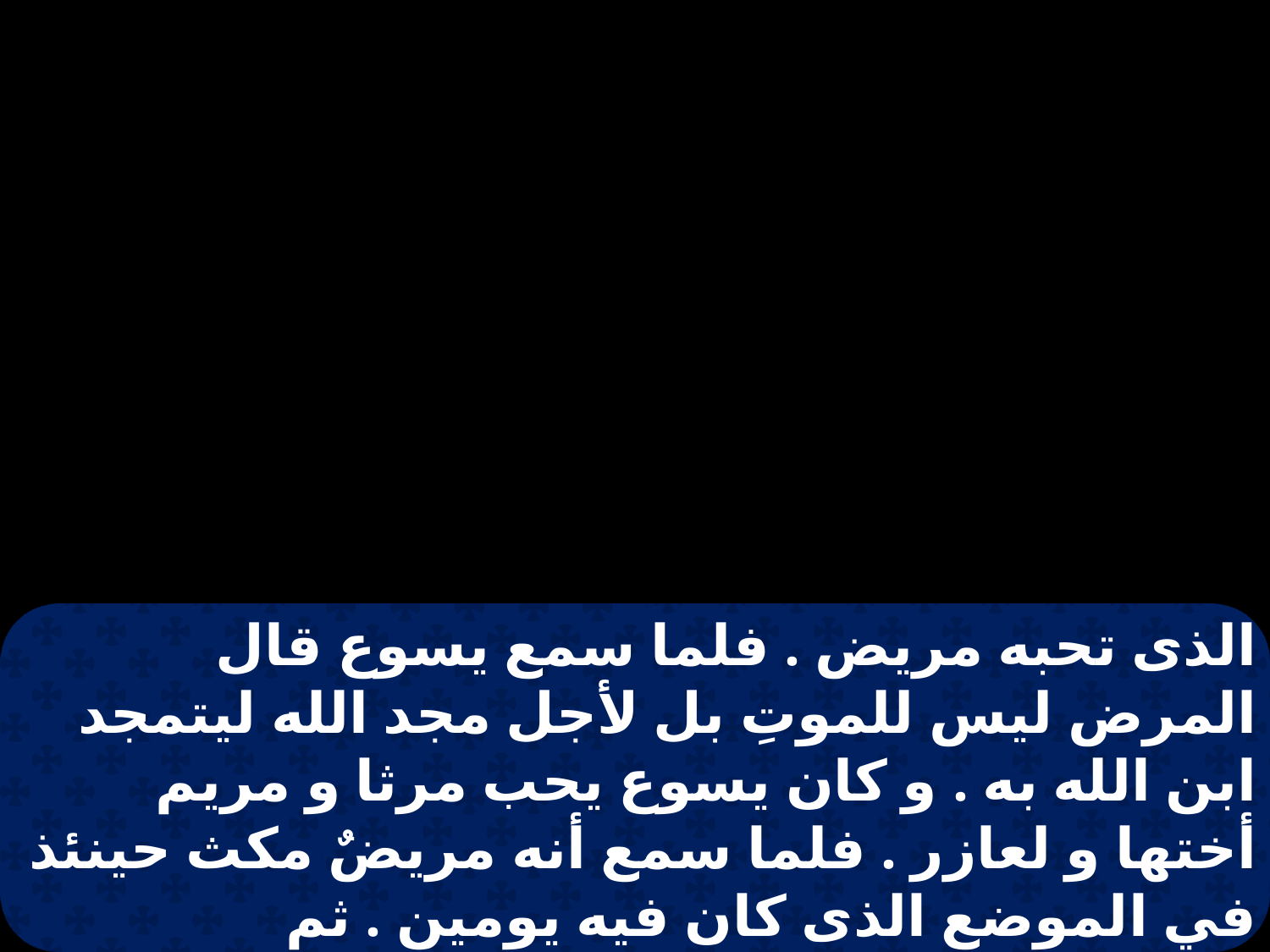

الذى تحبه مريض . فلما سمع يسوع قال المرض ليس للموتِ بل لأجل مجد الله ليتمجد ابن الله به . و كان يسوع يحب مرثا و مريم أختها و لعازر . فلما سمع أنه مريضٌ مكث حينئذ في الموضع الذى كان فيه يومين . ثم